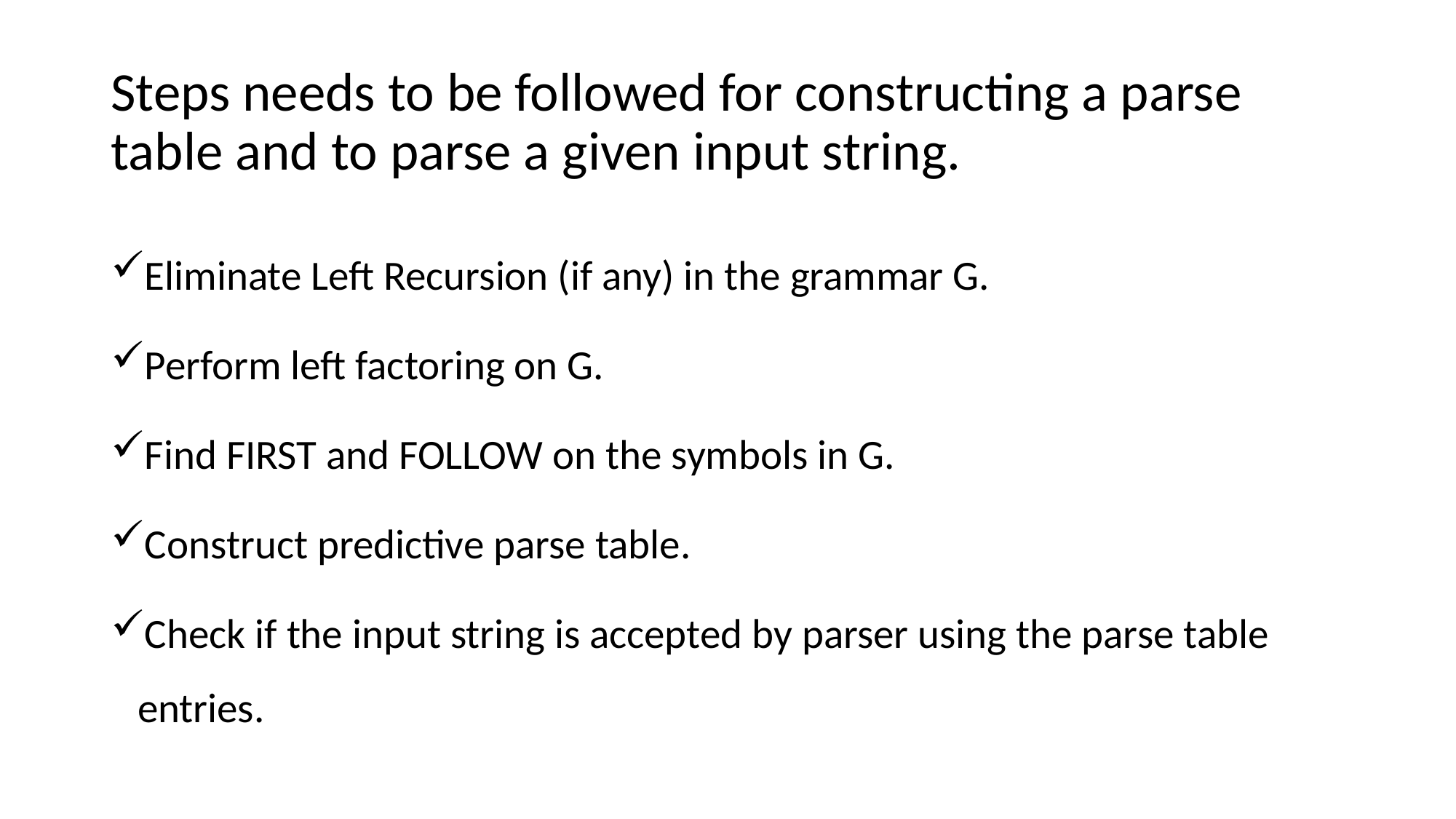

# Steps needs to be followed for constructing a parse table and to parse a given input string.
Eliminate Left Recursion (if any) in the grammar G.
Perform left factoring on G.
Find FIRST and FOLLOW on the symbols in G.
Construct predictive parse table.
Check if the input string is accepted by parser using the parse table entries.